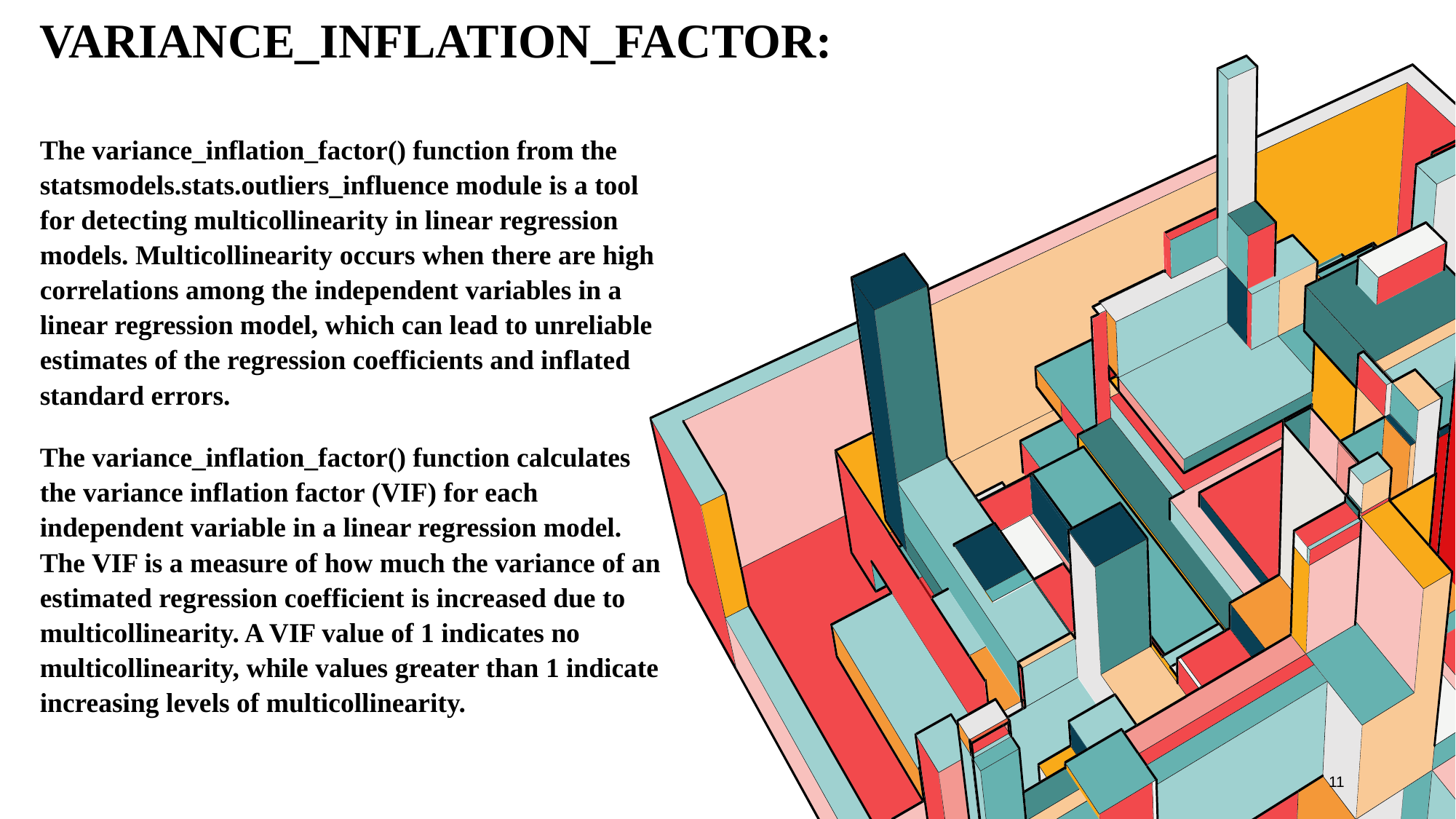

# VARIANCE_INFLATION_FACTOR:
The variance_inflation_factor() function from the statsmodels.stats.outliers_influence module is a tool for detecting multicollinearity in linear regression models. Multicollinearity occurs when there are high correlations among the independent variables in a linear regression model, which can lead to unreliable estimates of the regression coefficients and inflated standard errors.
The variance_inflation_factor() function calculates the variance inflation factor (VIF) for each independent variable in a linear regression model. The VIF is a measure of how much the variance of an estimated regression coefficient is increased due to multicollinearity. A VIF value of 1 indicates no multicollinearity, while values greater than 1 indicate increasing levels of multicollinearity.
11